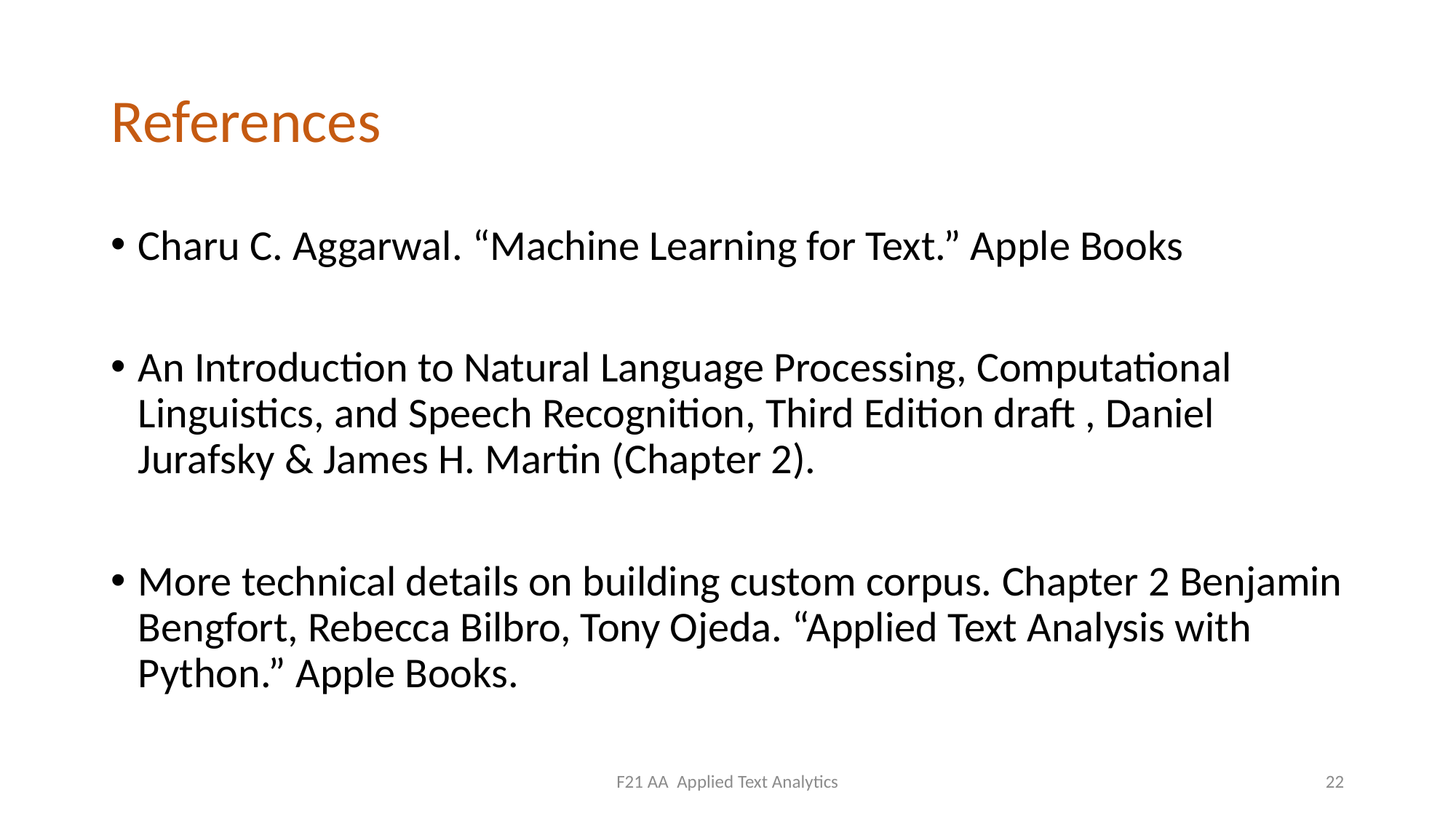

# References
Charu C. Aggarwal. “Machine Learning for Text.” Apple Books

An Introduction to Natural Language Processing, Computational Linguistics, and Speech Recognition, Third Edition draft , Daniel Jurafsky & James H. Martin (Chapter 2).

More technical details on building custom corpus. Chapter 2 Benjamin Bengfort, Rebecca Bilbro, Tony Ojeda. “Applied Text Analysis with Python.” Apple Books.

F21 AA  Applied Text Analytics
22